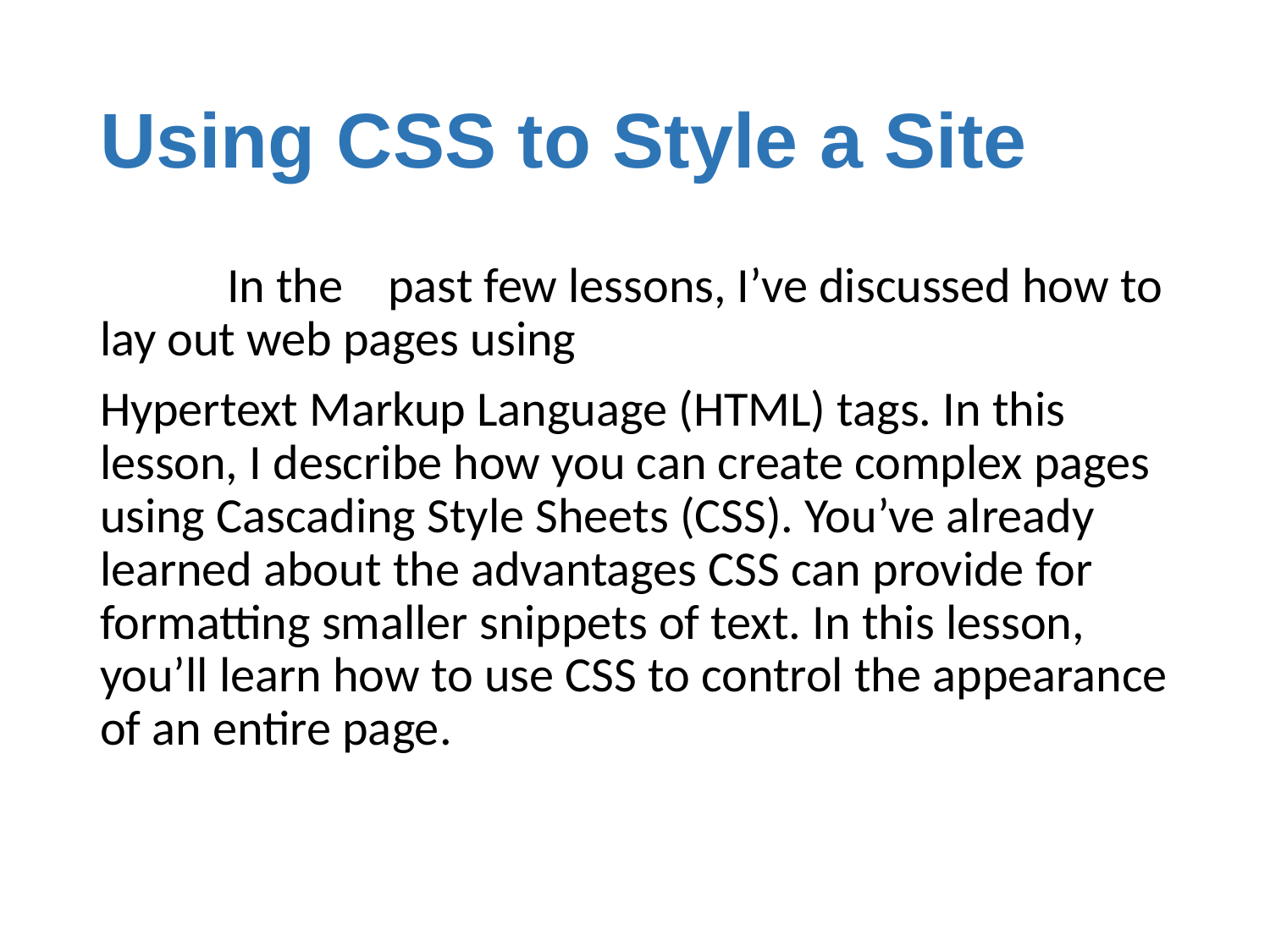

# Using CSS to Style a Site
	In the    past few lessons, I’ve discussed how to lay out web pages using
Hypertext Markup Language (HTML) tags. In this lesson, I describe how you can create complex pages using Cascading Style Sheets (CSS). You’ve already learned about the advantages CSS can provide for formatting smaller snippets of text. In this lesson, you’ll learn how to use CSS to control the appearance of an entire page.